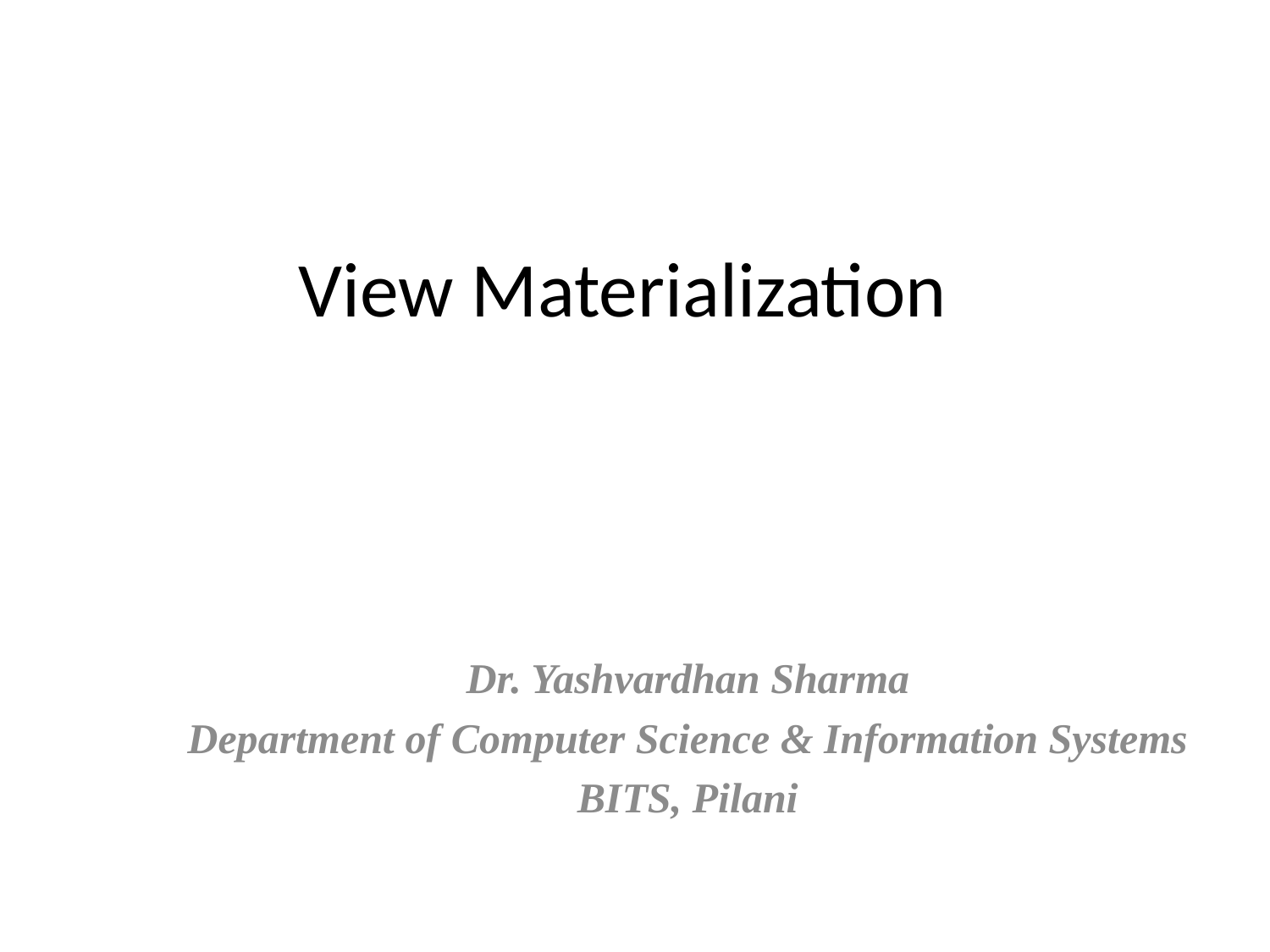

# View Materialization
Dr. Yashvardhan Sharma
Department of Computer Science & Information Systems
BITS, Pilani